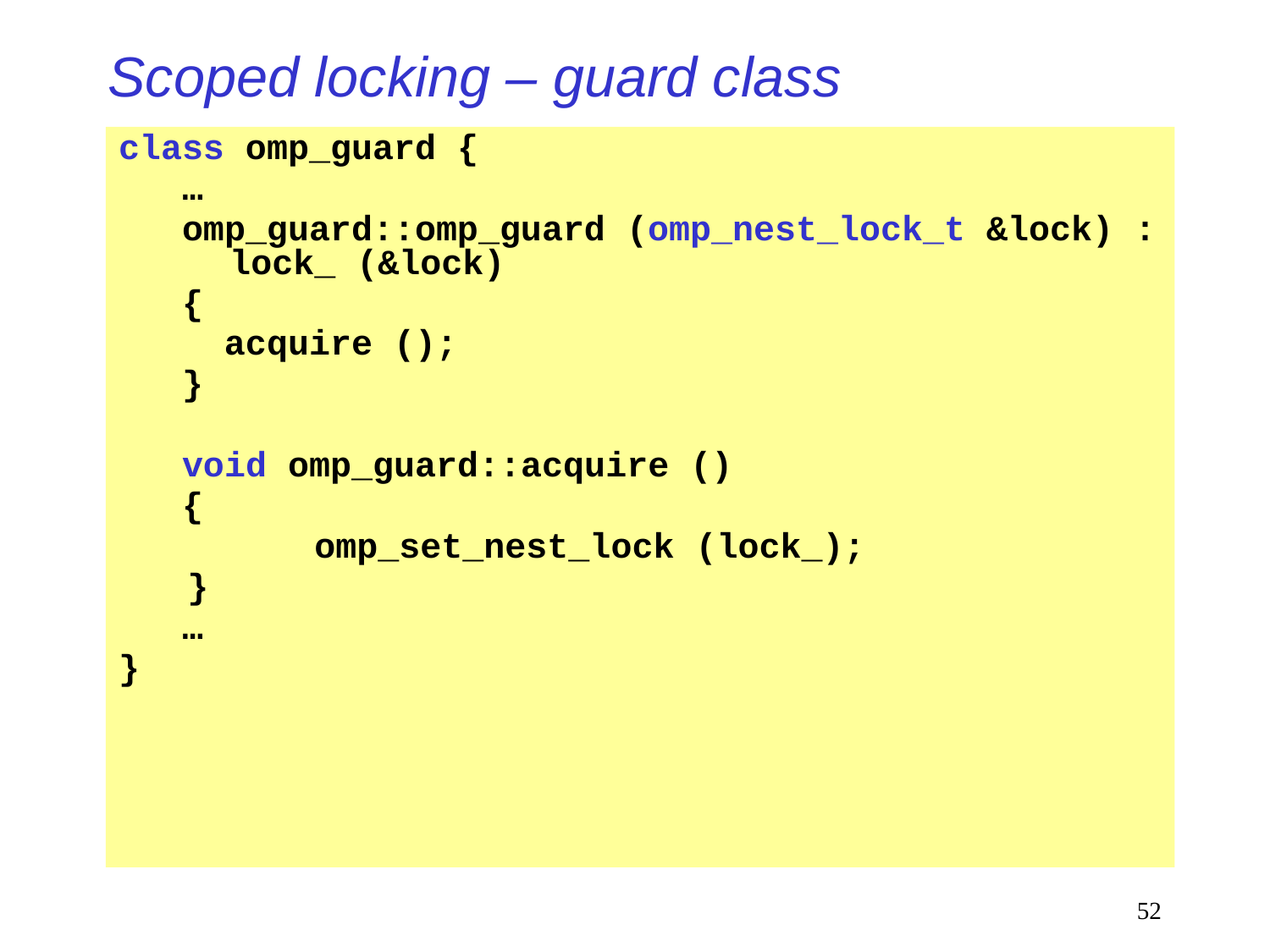

# Scoped locking – guard class
class omp_guard {
…
omp_guard::omp_guard (omp_nest_lock_t &lock) : lock_ (&lock)
{
  acquire ();
}

   void omp_guard::acquire ()
   {
		 omp_set_nest_lock (lock_);
	 }
   …
}
52